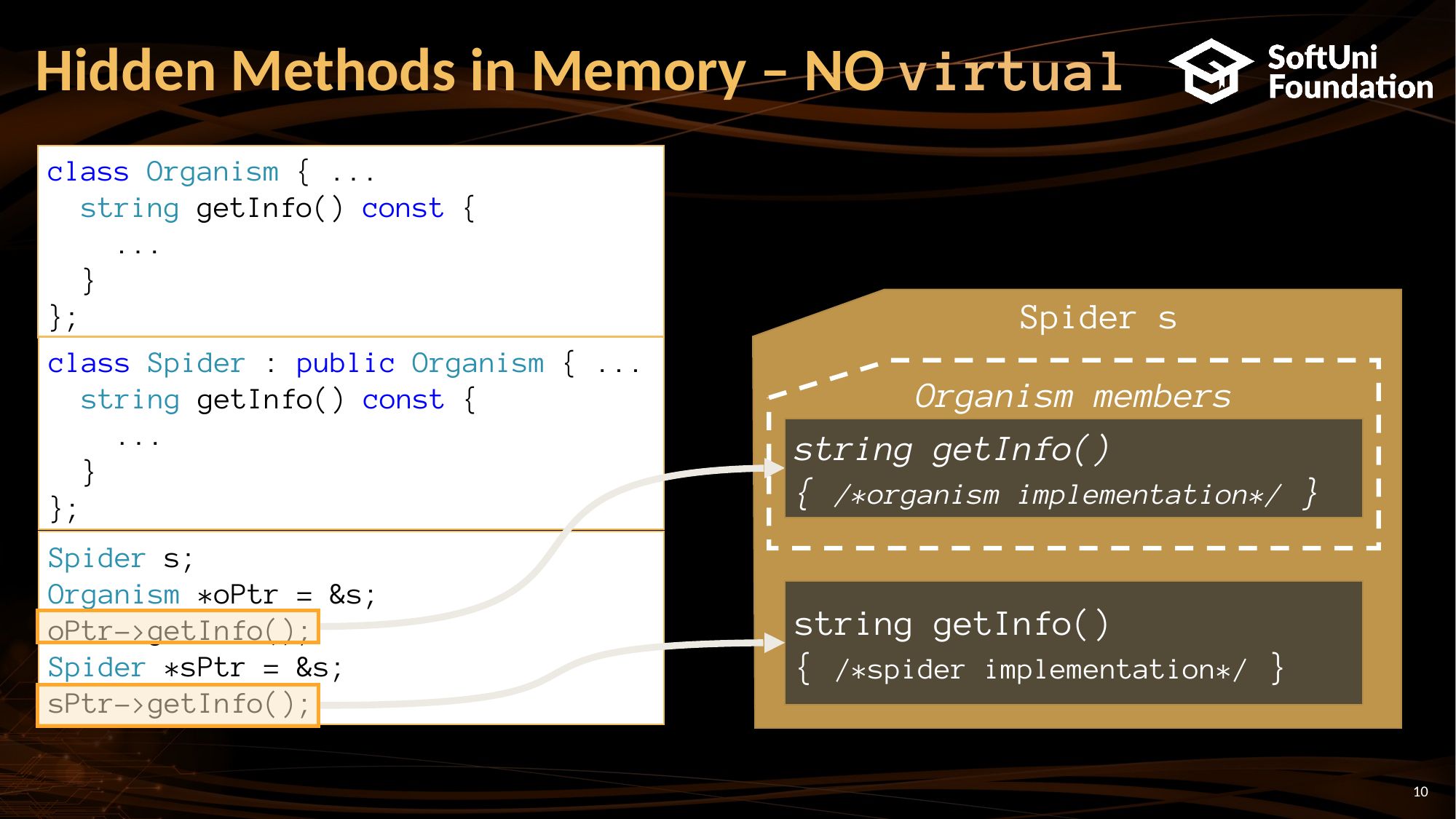

# Hidden Methods in Memory – NO virtual
class Organism { ...
  string getInfo() const {
    ...
  }
};
Spider s

class Spider : public Organism { ...
  string getInfo() const {
    ...
  }
};

Organism members
string getInfo()
{ /*organism implementation*/ }
Spider s;
Organism *oPtr = &s;
oPtr->getInfo();
Spider *sPtr = &s;
sPtr->getInfo();
string getInfo()
{ /*spider implementation*/ }

10